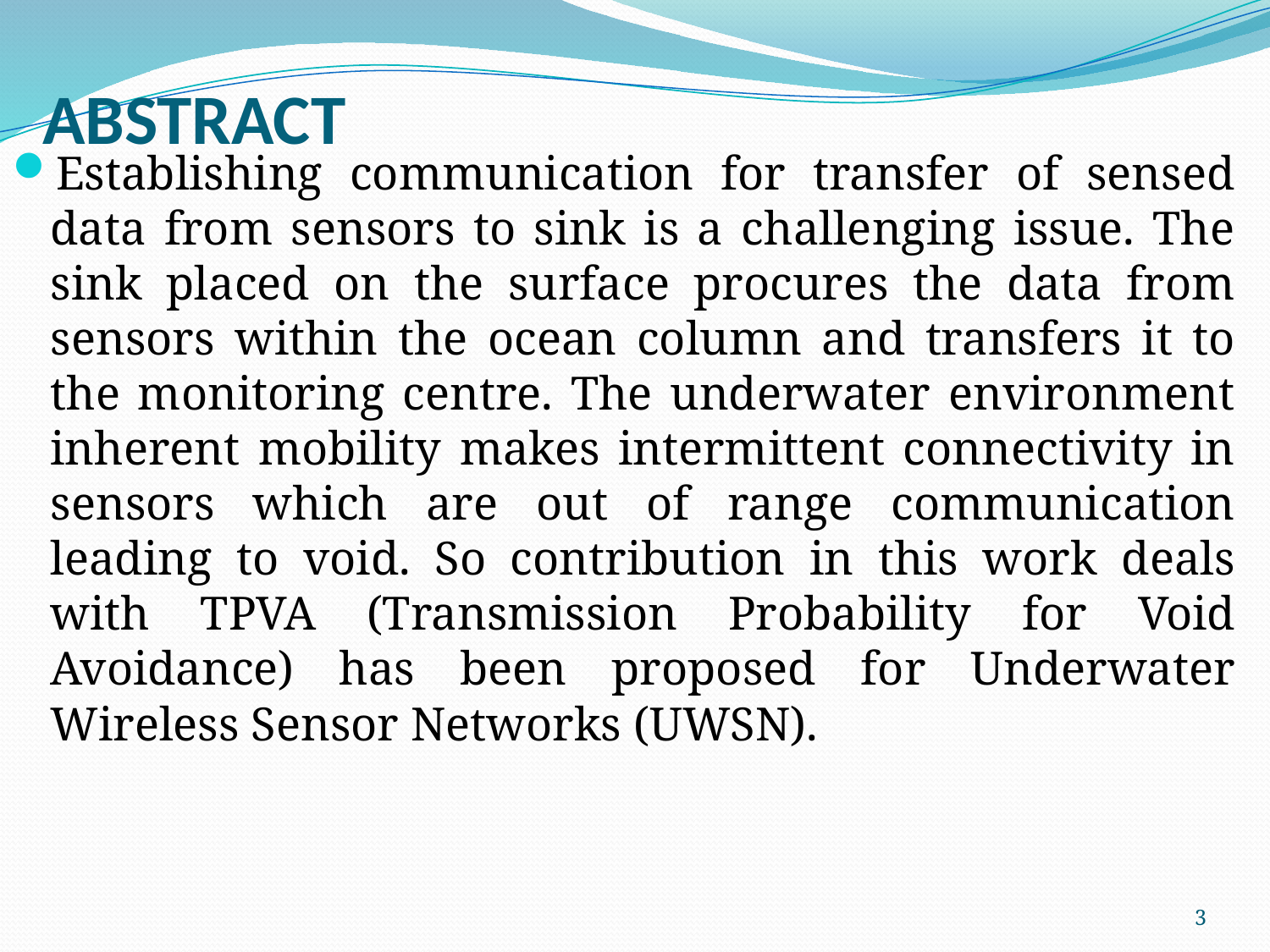

# ABSTRACT
Establishing communication for transfer of sensed data from sensors to sink is a challenging issue. The sink placed on the surface procures the data from sensors within the ocean column and transfers it to the monitoring centre. The underwater environment inherent mobility makes intermittent connectivity in sensors which are out of range communication leading to void. So contribution in this work deals with TPVA (Transmission Probability for Void Avoidance) has been proposed for Underwater Wireless Sensor Networks (UWSN).
3